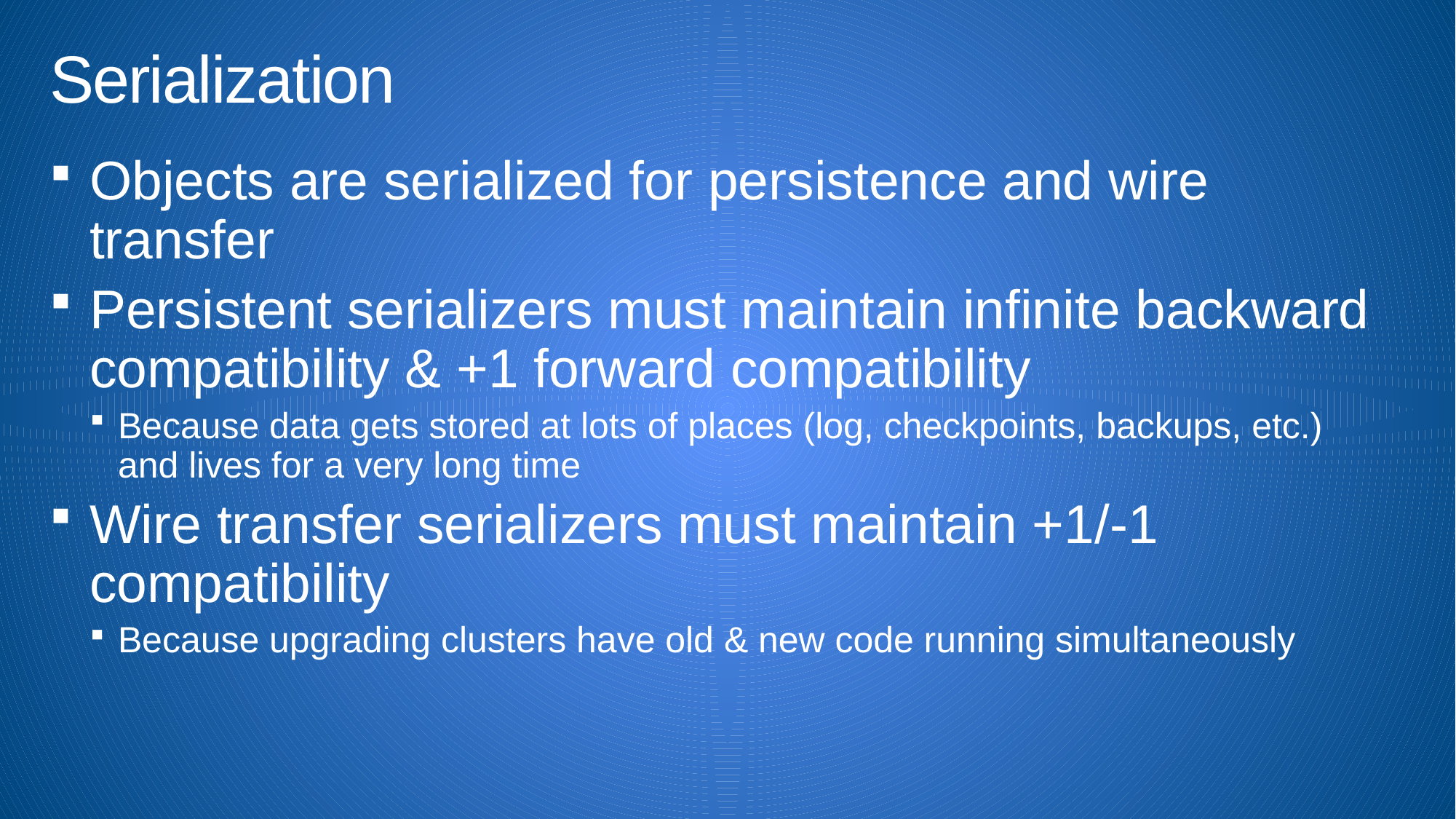

# Serialization
Objects are serialized for persistence and wire transfer
Persistent serializers must maintain infinite backward compatibility & +1 forward compatibility
Because data gets stored at lots of places (log, checkpoints, backups, etc.)
and lives for a very long time
Wire transfer serializers must maintain +1/-1 compatibility
Because upgrading clusters have old & new code running simultaneously